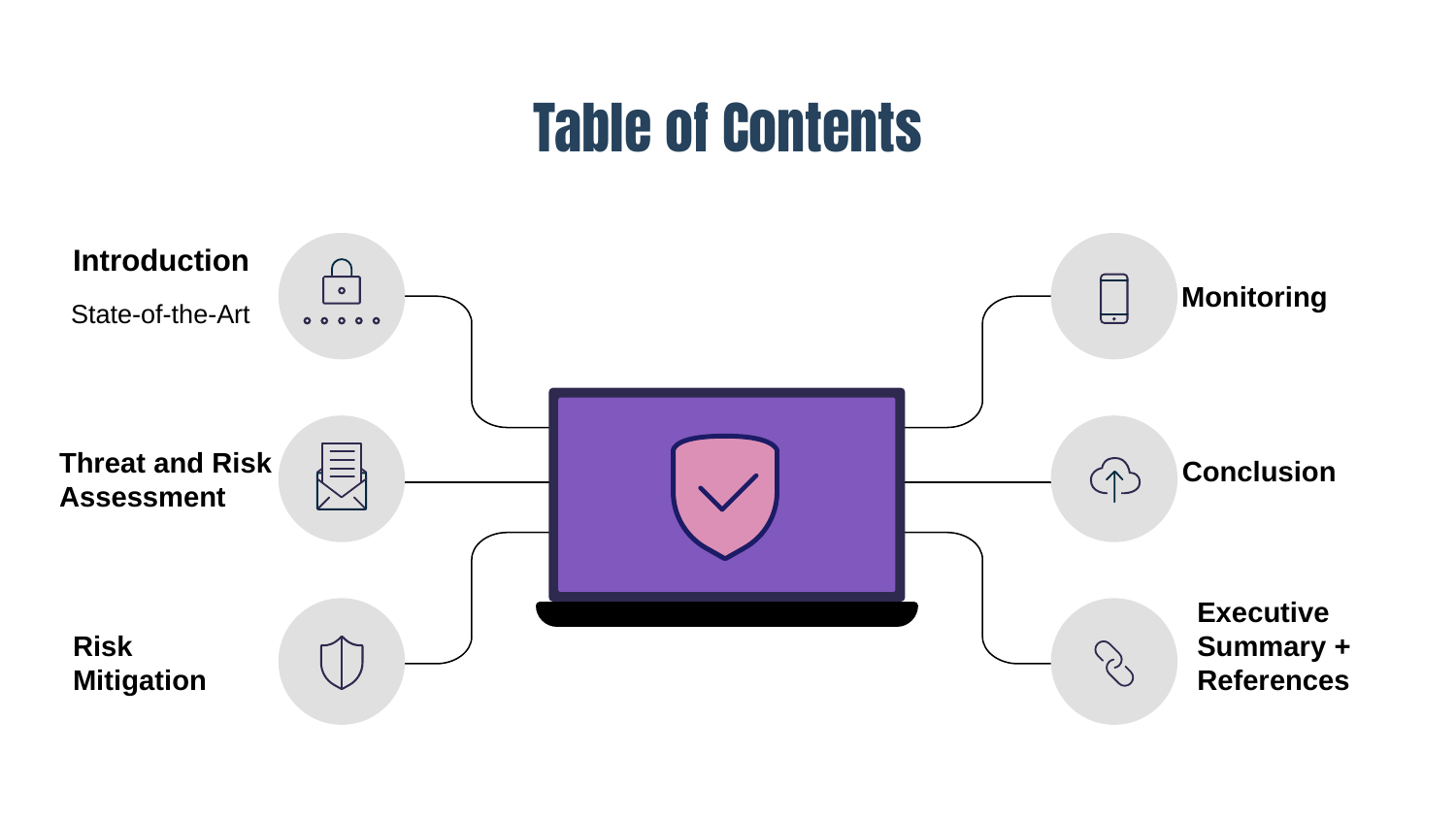

# Table of Contents

Introduction
State-of-the-Art

Monitoring
Conclusion

Threat and Risk Assessment

Executive Summary + References

Risk Mitigation